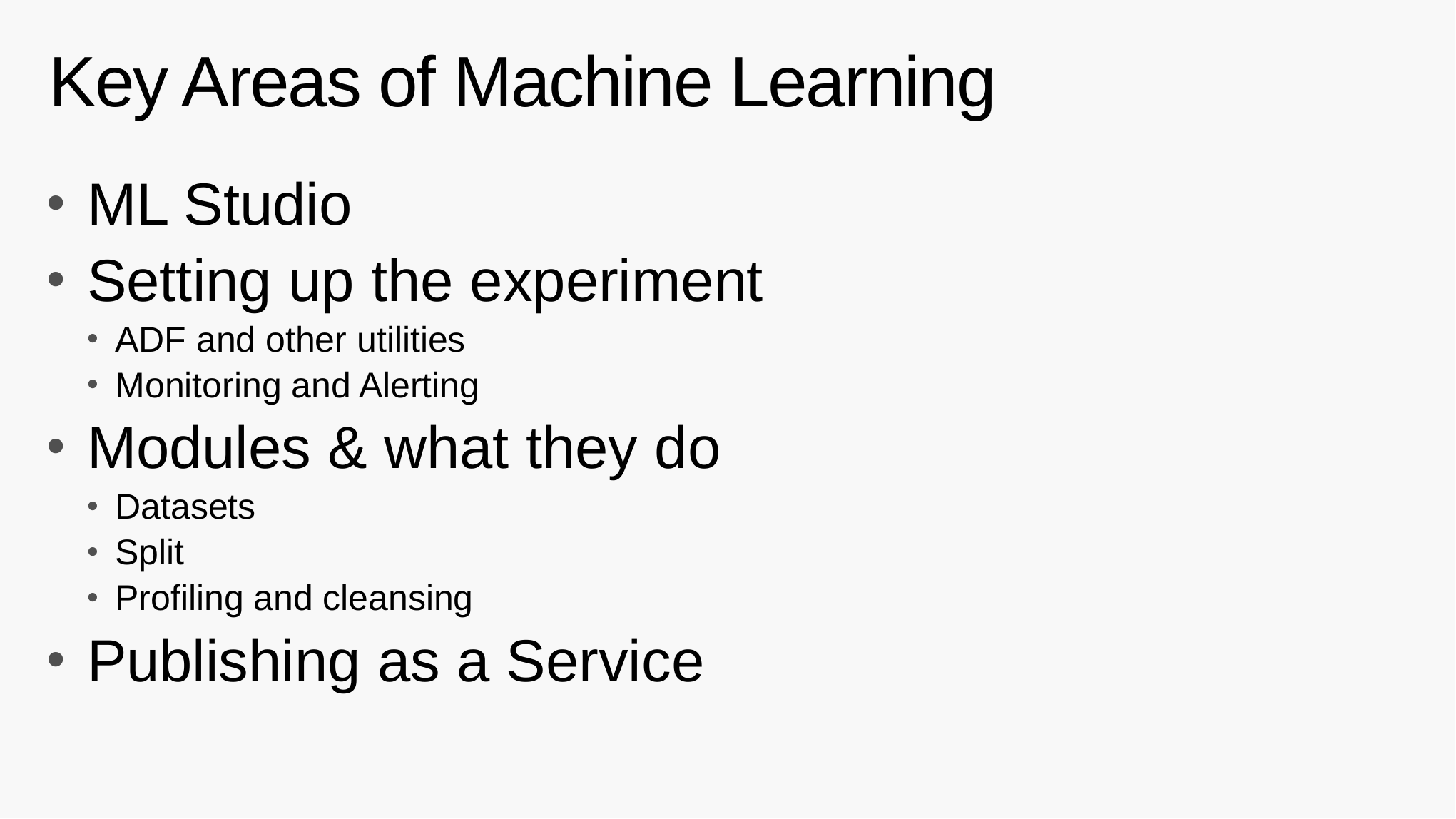

# Key Areas of Machine Learning
ML Studio
Setting up the experiment
ADF and other utilities
Monitoring and Alerting
Modules & what they do
Datasets
Split
Profiling and cleansing
Publishing as a Service